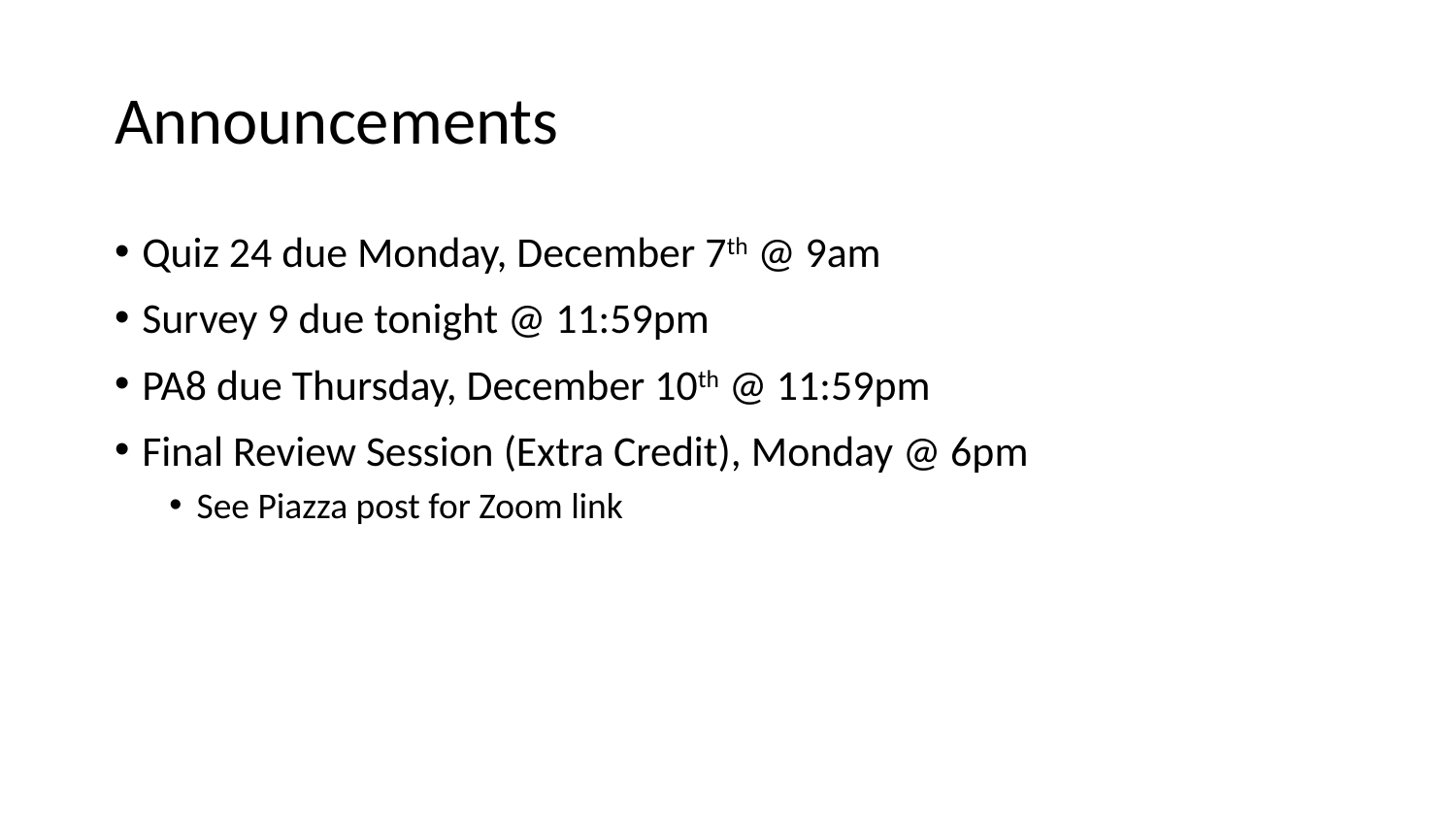

# Announcements
Quiz 24 due Monday, December 7th @ 9am
Survey 9 due tonight @ 11:59pm
PA8 due Thursday, December 10th @ 11:59pm
Final Review Session (Extra Credit), Monday @ 6pm
See Piazza post for Zoom link